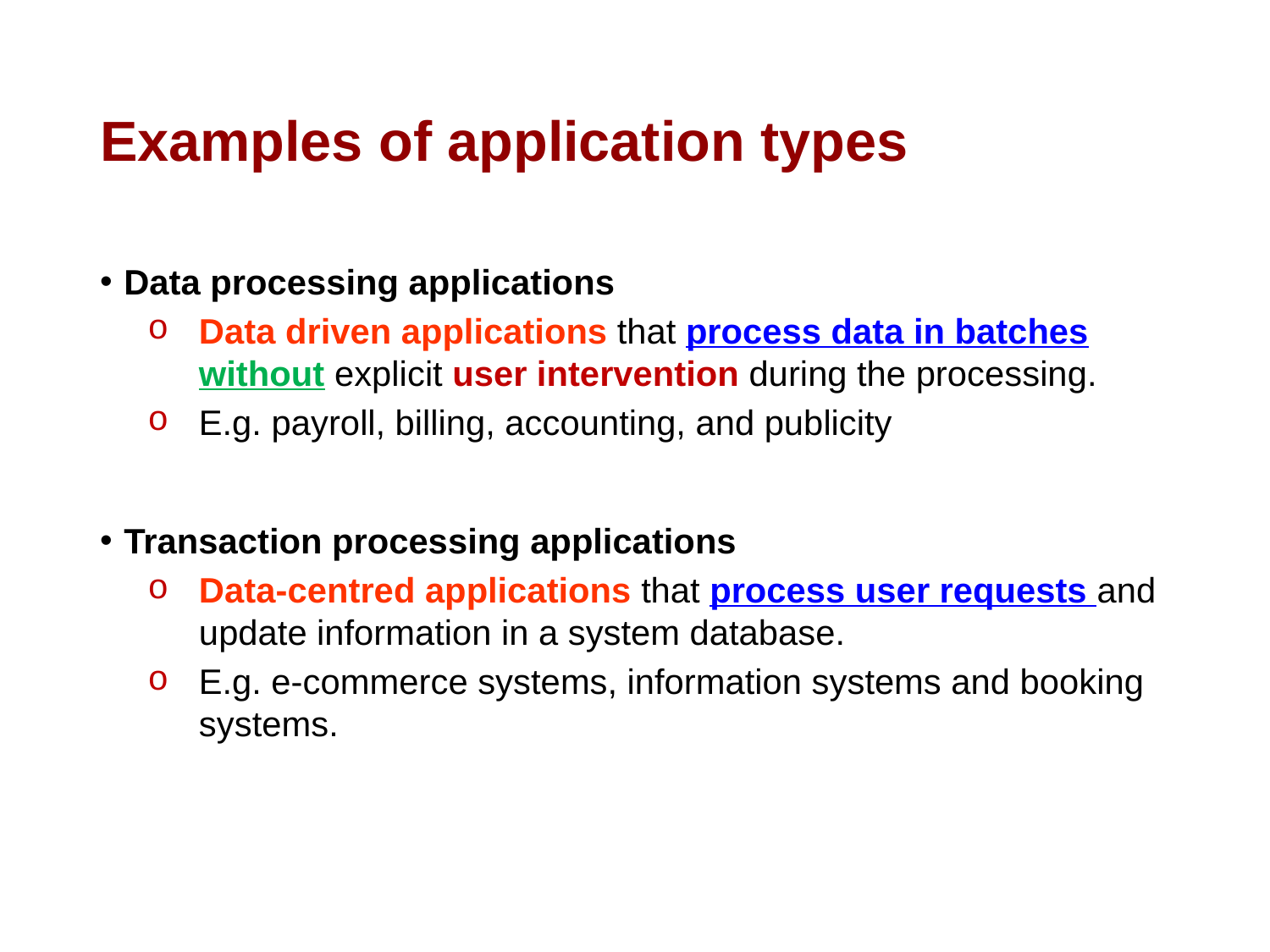

# Examples of application types
Data processing applications
Data driven applications that process data in batches without explicit user intervention during the processing.
E.g. payroll, billing, accounting, and publicity

Transaction processing applications
Data-centred applications that process user requests and update information in a system database.
E.g. e-commerce systems, information systems and booking systems.